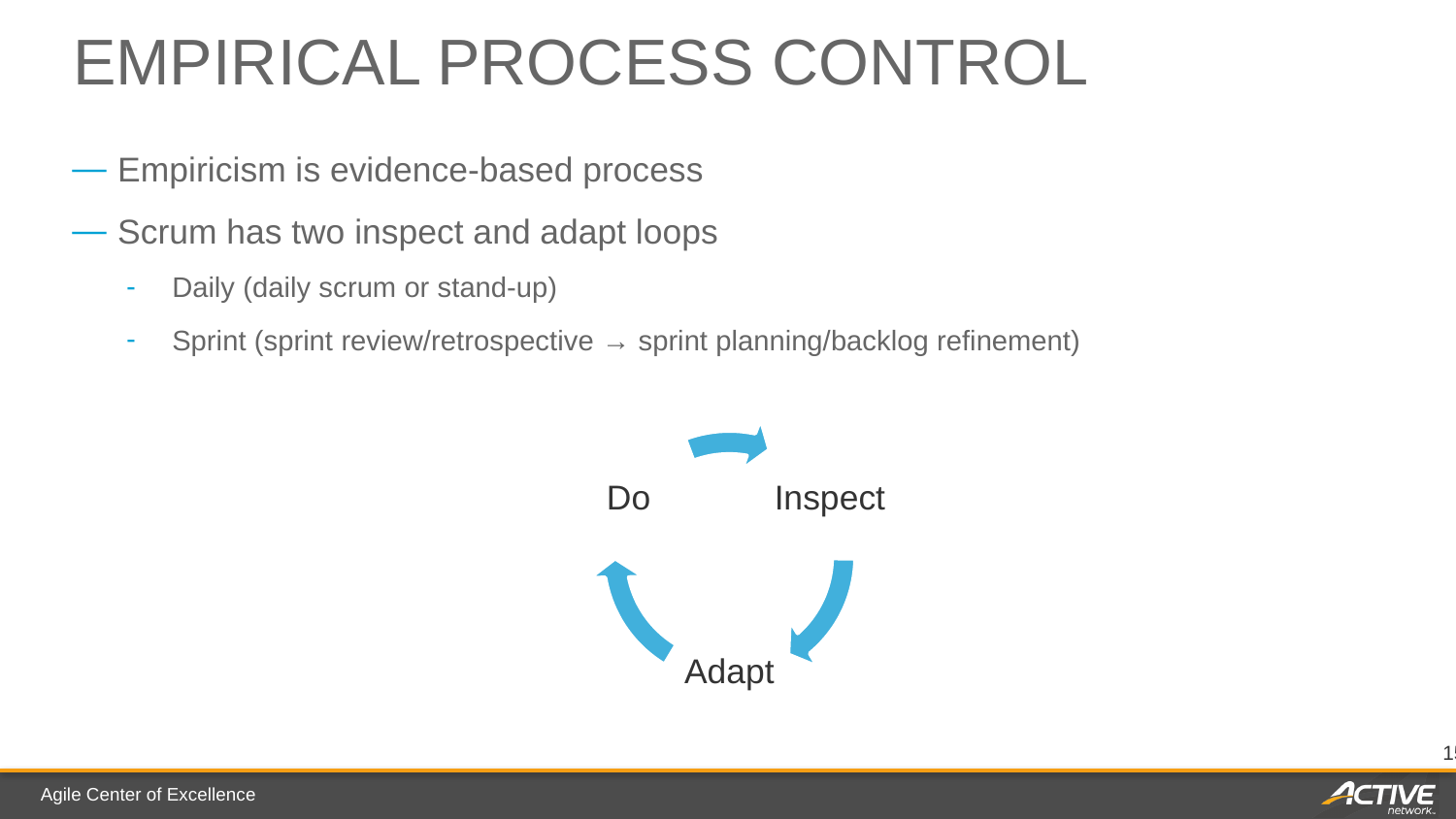

# Empirical process control
Empiricism is evidence-based process
Scrum has two inspect and adapt loops
Daily (daily scrum or stand-up)
Sprint (sprint review/retrospective → sprint planning/backlog refinement)

Inspect
Adapt
Do